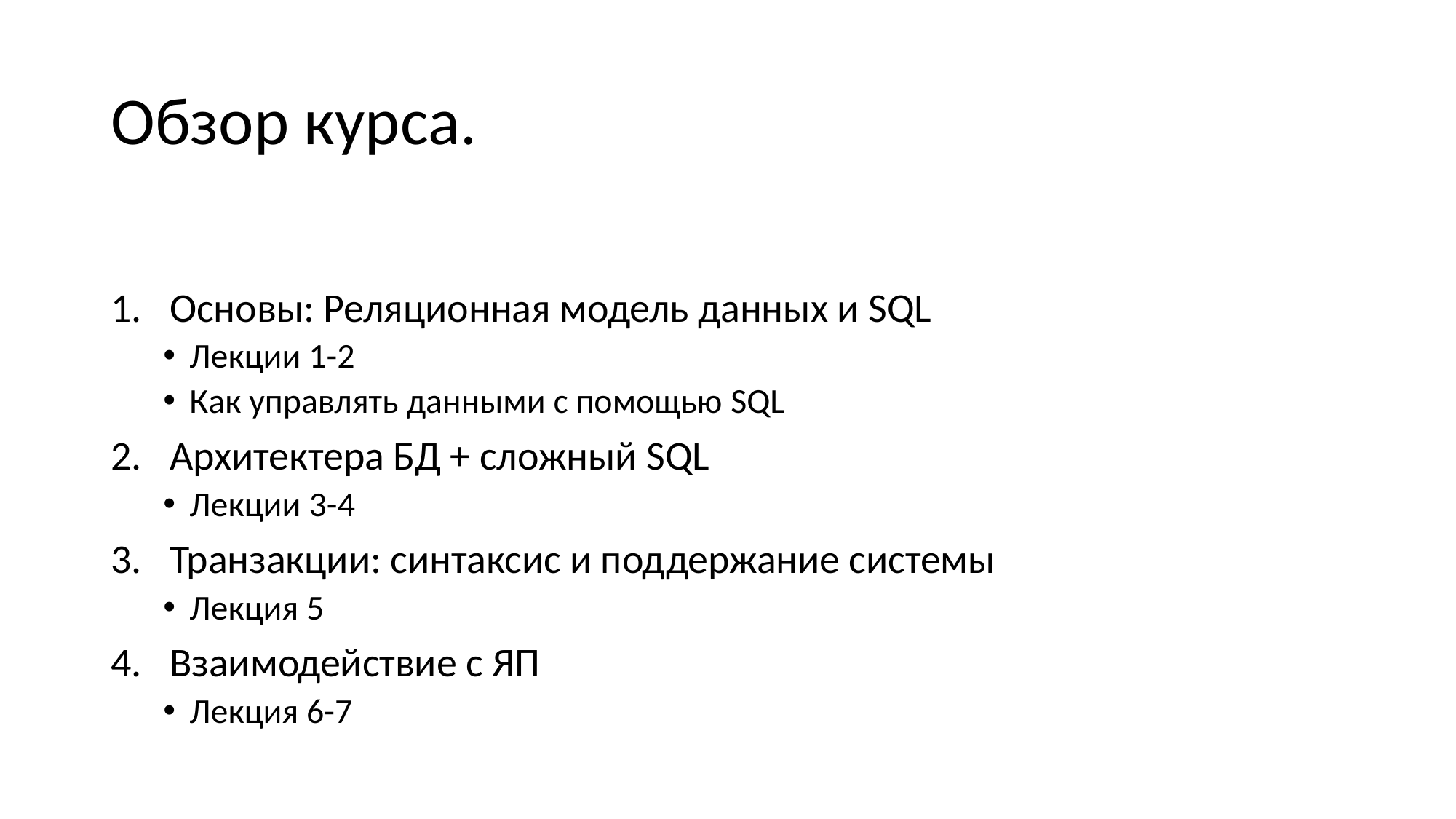

# Обзор курса.

Основы: Реляционная модель данных и SQL
Лекции 1-2
Как управлять данными с помощью SQL
Архитектера БД + сложный SQL
Лекции 3-4
Транзакции: синтаксис и поддержание системы
Лекция 5
Взаимодействие с ЯП
Лекция 6-7